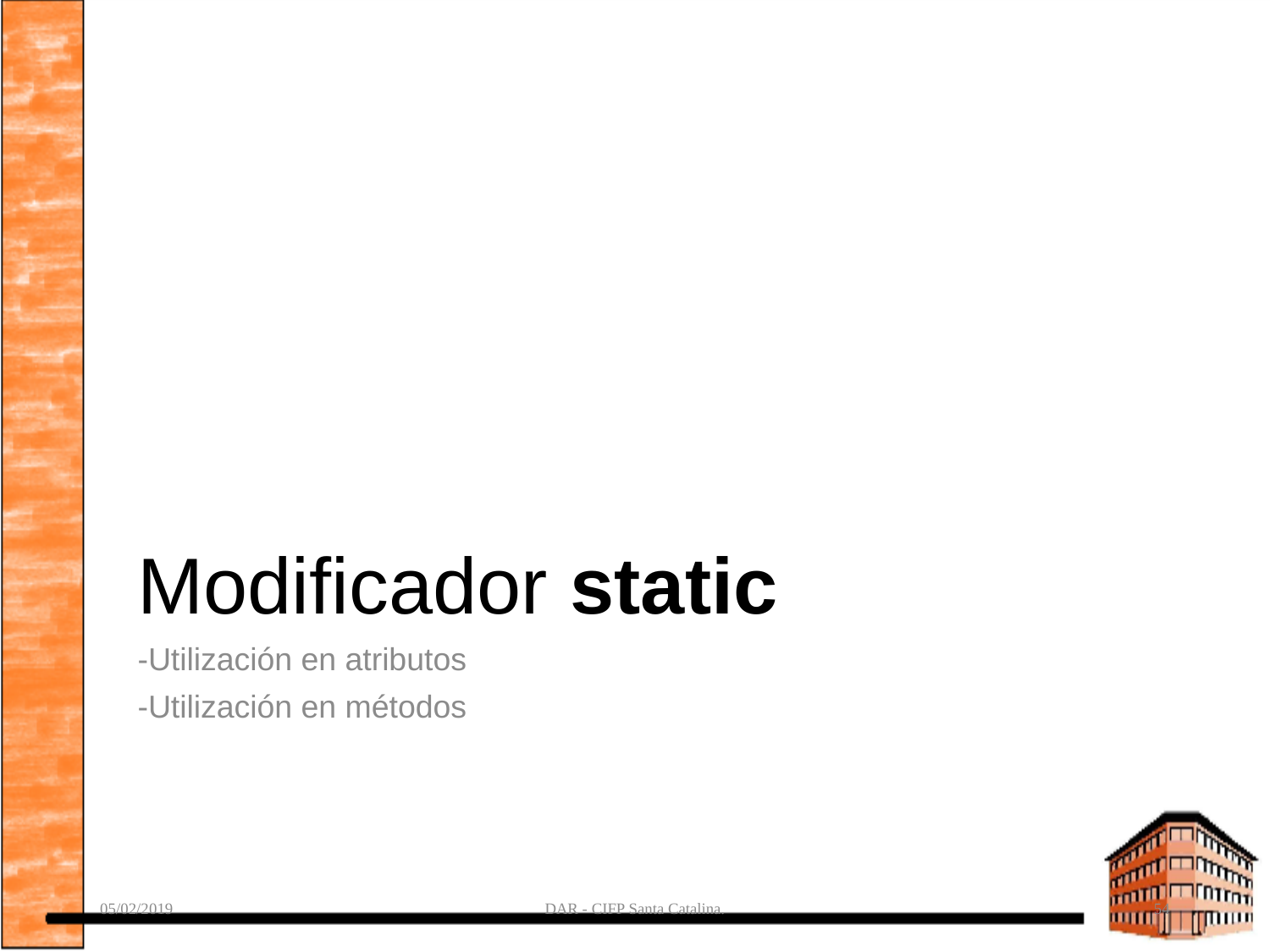

# Modificador static
-Utilización en atributos
-Utilización en métodos
05/02/2019
DAR - CIFP Santa Catalina.
54